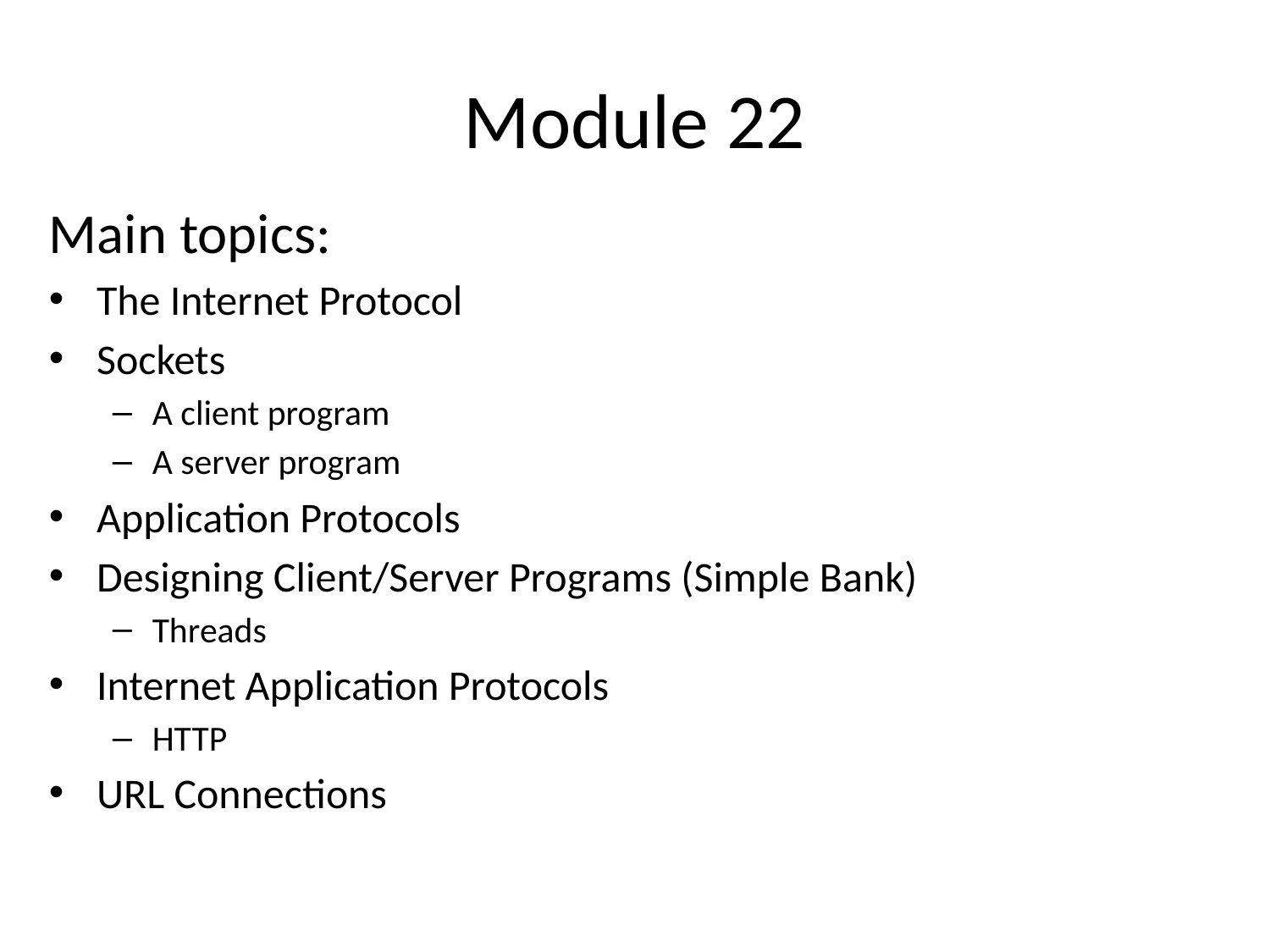

Module 22
Main topics:
The Internet Protocol
Sockets
A client program
A server program
Application Protocols
Designing Client/Server Programs (Simple Bank)
Threads
Internet Application Protocols
HTTP
URL Connections